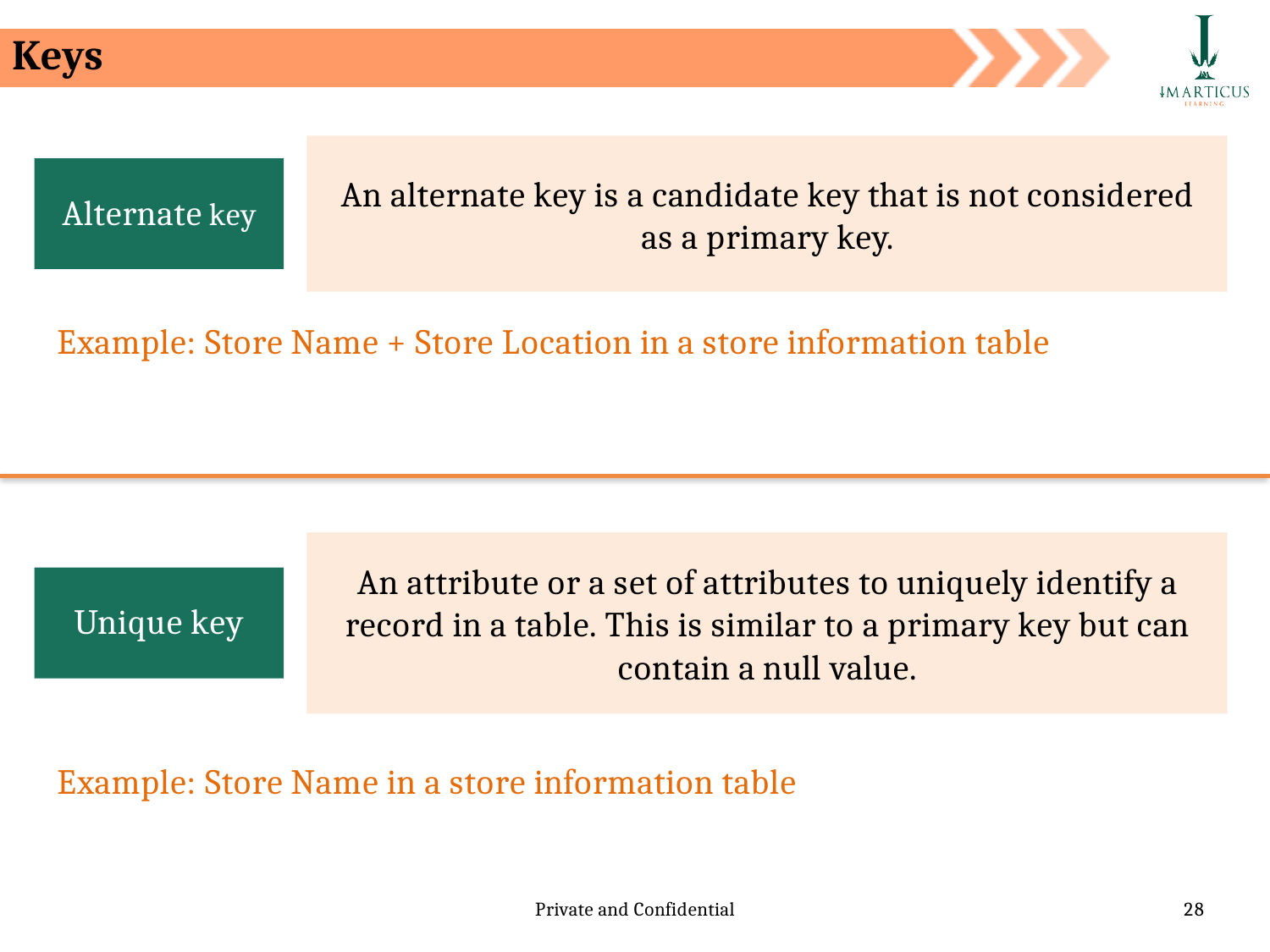

Keys
An alternate key is a candidate key that is not considered as a primary key.
Alternate key
Example: Store Name + Store Location in a store information table
An attribute or a set of attributes to uniquely identify a record in a table. This is similar to a primary key but can contain a null value.
Unique key
Example: Store Name in a store information table